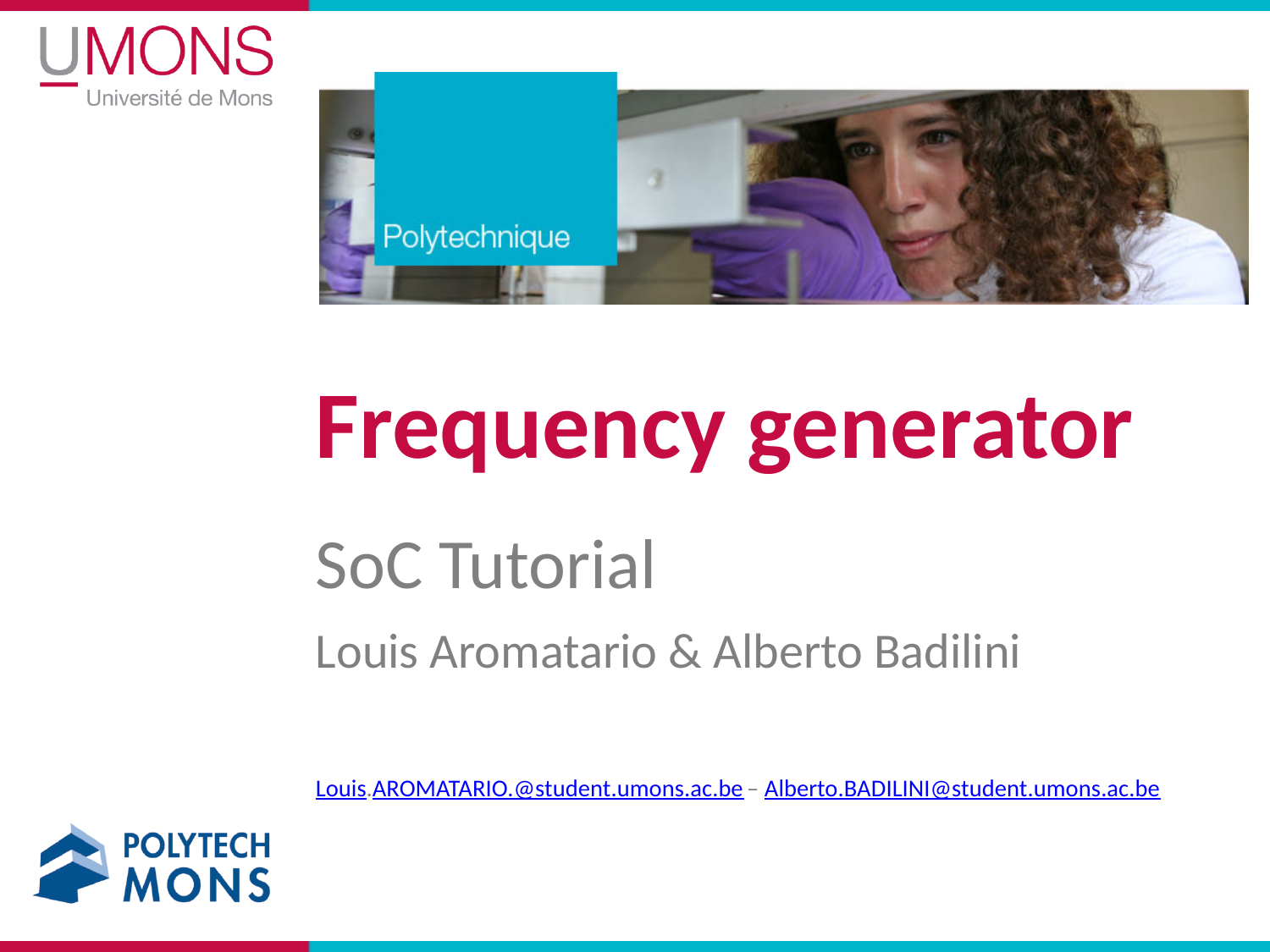

# Frequency generator
SoC Tutorial
Louis Aromatario & Alberto Badilini
Louis.AROMATARIO.@student.umons.ac.be – Alberto.BADILINI@student.umons.ac.be